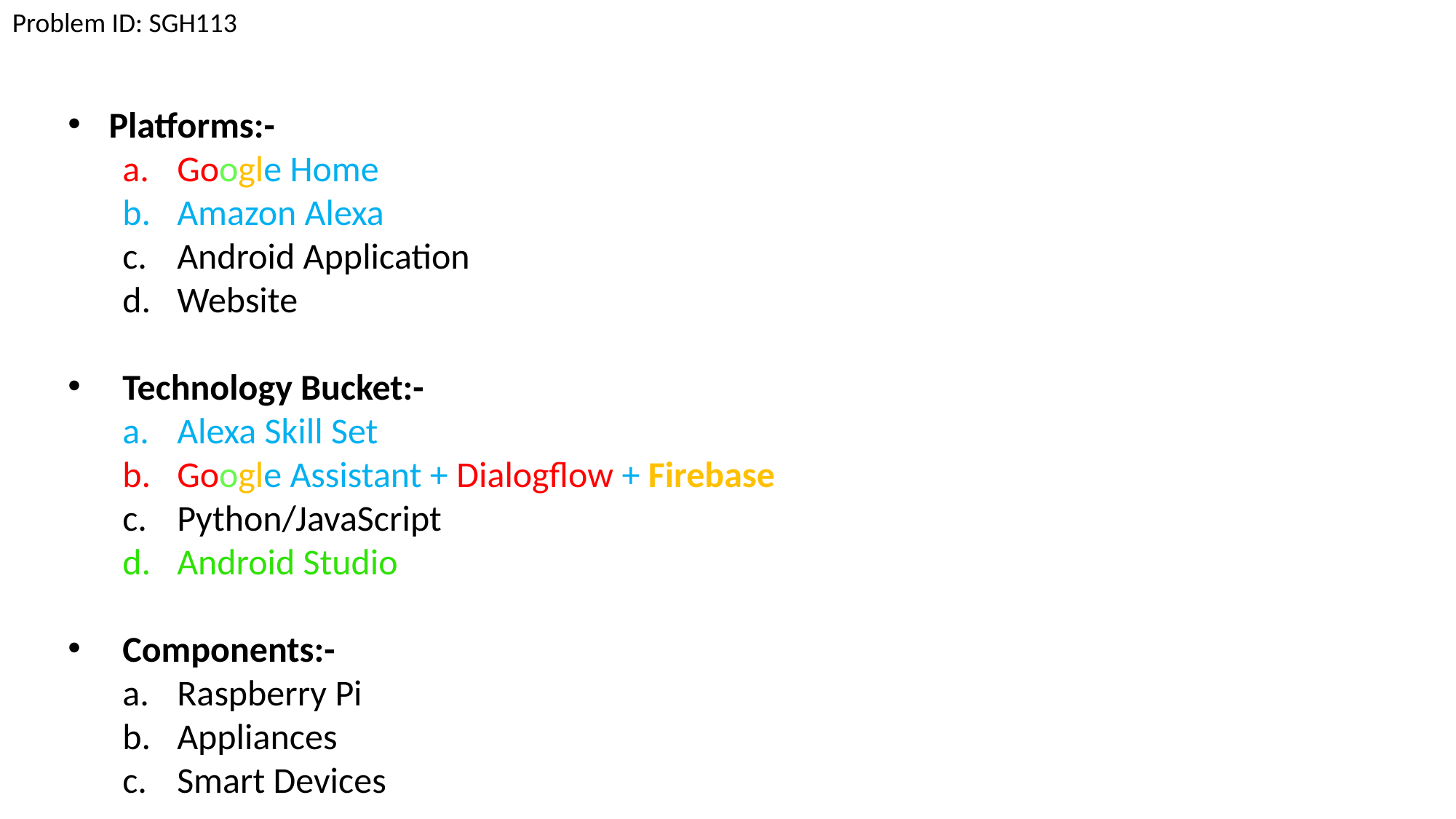

Problem ID: SGH113
Platforms:-
Google Home
Amazon Alexa
Android Application
Website

Technology Bucket:-
Alexa Skill Set
Google Assistant + Dialogflow + Firebase
Python/JavaScript
Android Studio

Components:-
Raspberry Pi
Appliances
Smart Devices